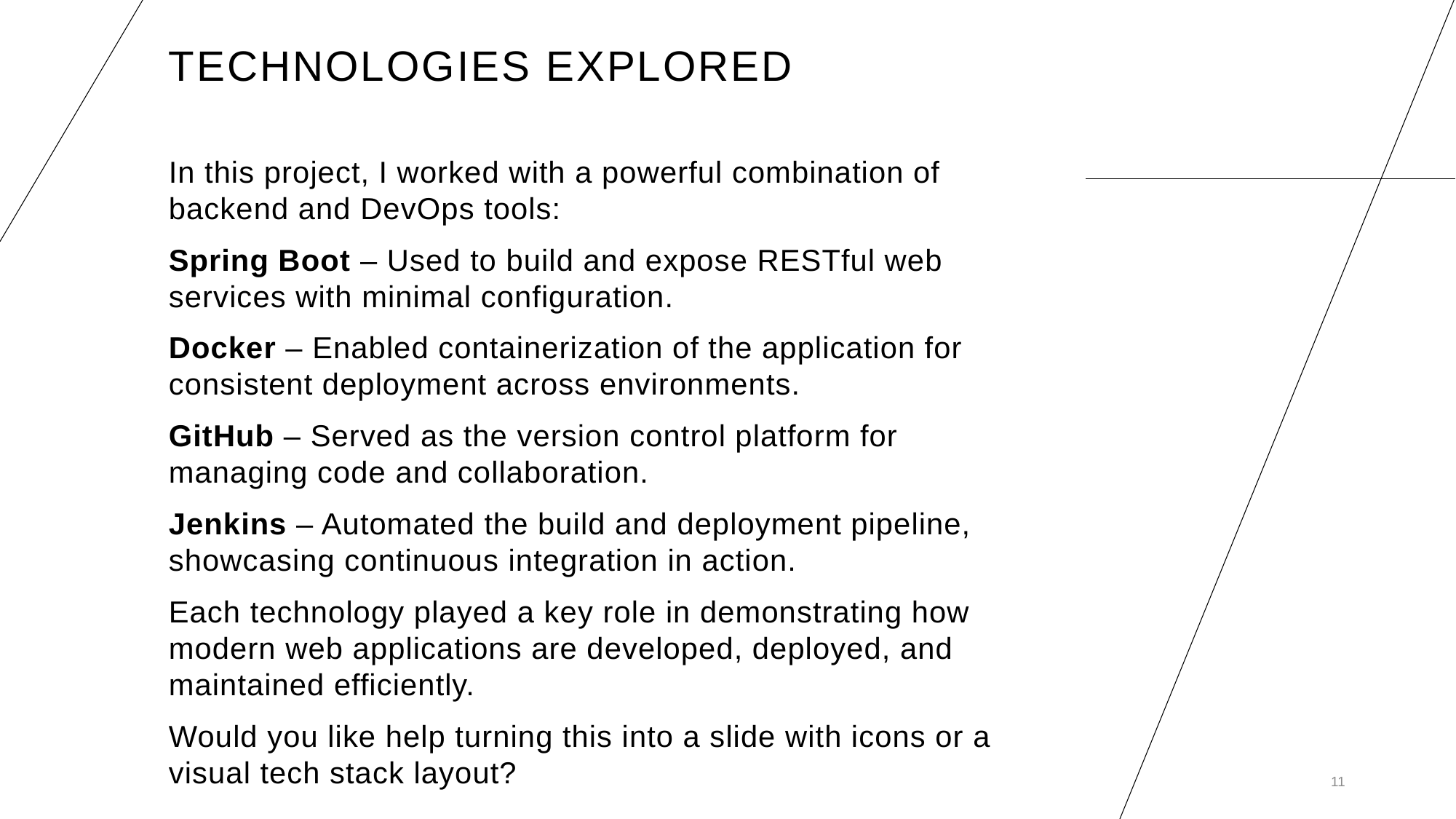

# Technologies Explored
In this project, I worked with a powerful combination of backend and DevOps tools:
Spring Boot – Used to build and expose RESTful web services with minimal configuration.
Docker – Enabled containerization of the application for consistent deployment across environments.
GitHub – Served as the version control platform for managing code and collaboration.
Jenkins – Automated the build and deployment pipeline, showcasing continuous integration in action.
Each technology played a key role in demonstrating how modern web applications are developed, deployed, and maintained efficiently.
Would you like help turning this into a slide with icons or a visual tech stack layout?

11